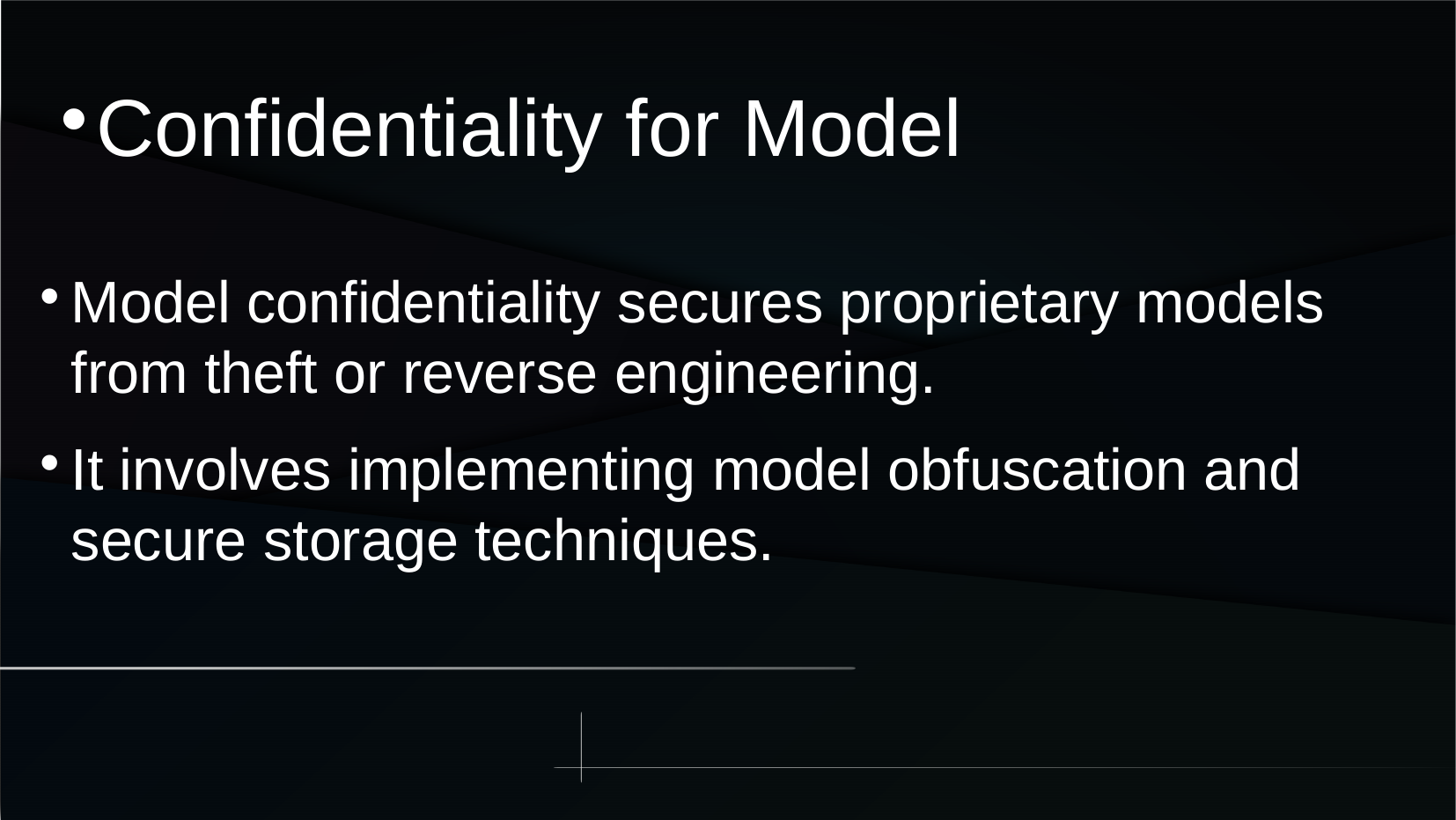

Confidentiality for Model
Model confidentiality secures proprietary models from theft or reverse engineering.
It involves implementing model obfuscation and secure storage techniques.